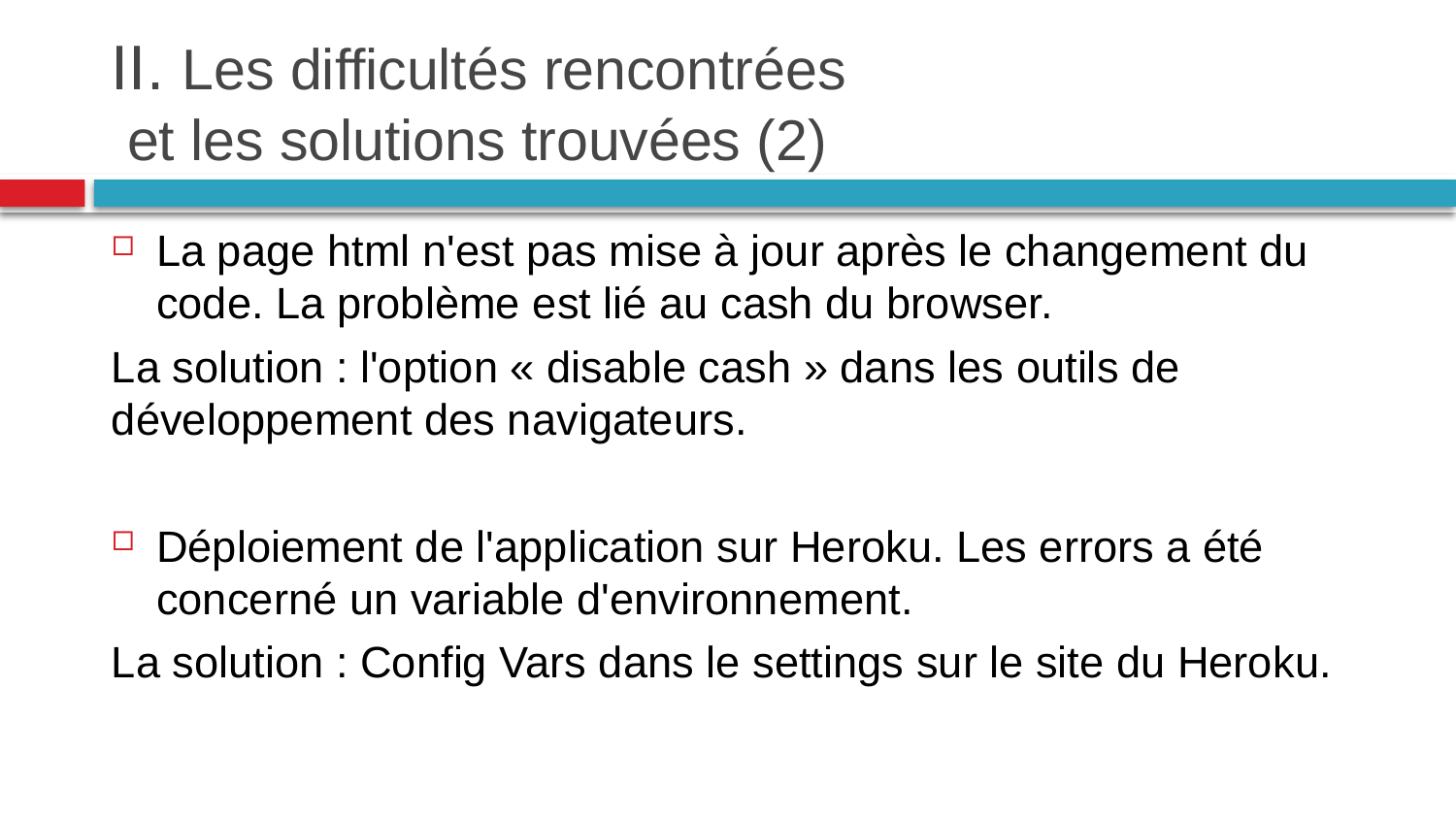

# II. Les difficultés rencontrées et les solutions trouvées (2)
La page html n'est pas mise à jour après le changement du code. La problème est lié au cash du browser.
La solution : l'option « disable cash » dans les outils de développement des navigateurs.

Déploiement de l'application sur Heroku. Les errors a été concerné un variable d'environnement.
La solution : Config Vars dans le settings sur le site du Heroku.